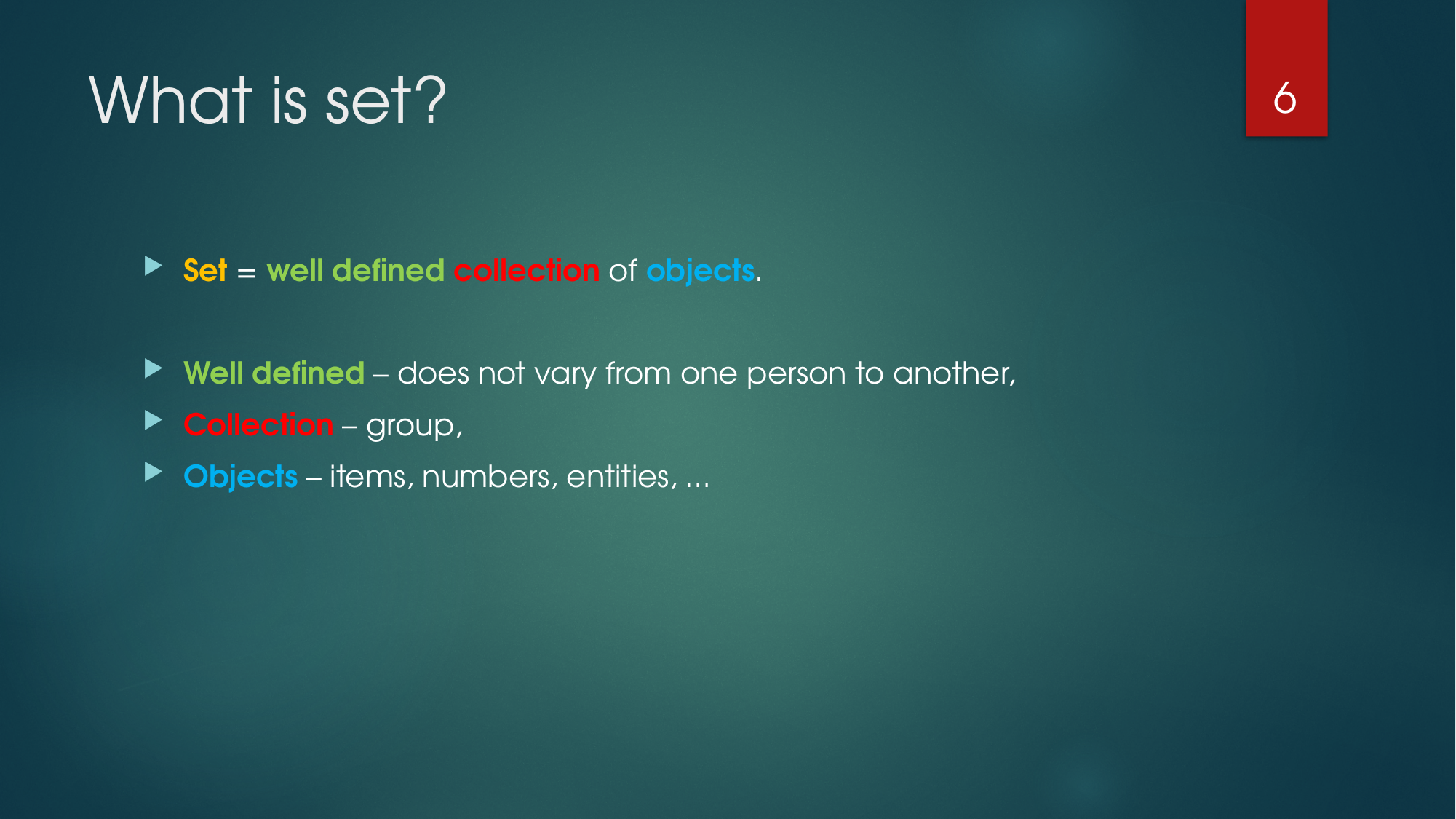

6
# What is set?
Set = well defined collection of objects.

Well defined – does not vary from one person to another,
Collection – group,
Objects – items, numbers, entities, …